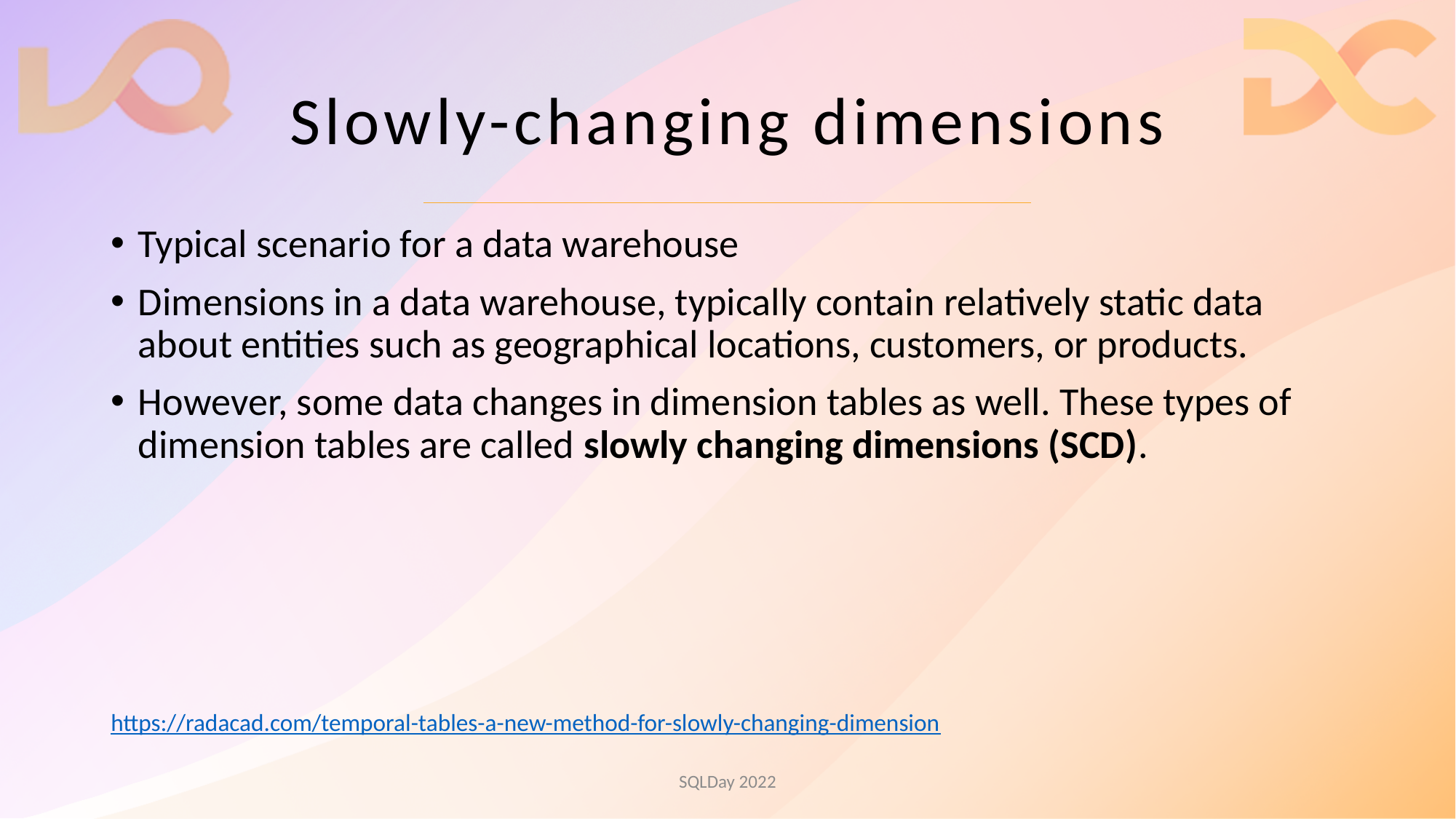

# Slowly-changing dimensions
Typical scenario for a data warehouse
Dimensions in a data warehouse, typically contain relatively static data about entities such as geographical locations, customers, or products.
However, some data changes in dimension tables as well. These types of dimension tables are called slowly changing dimensions (SCD).
https://radacad.com/temporal-tables-a-new-method-for-slowly-changing-dimension
SQLDay 2022